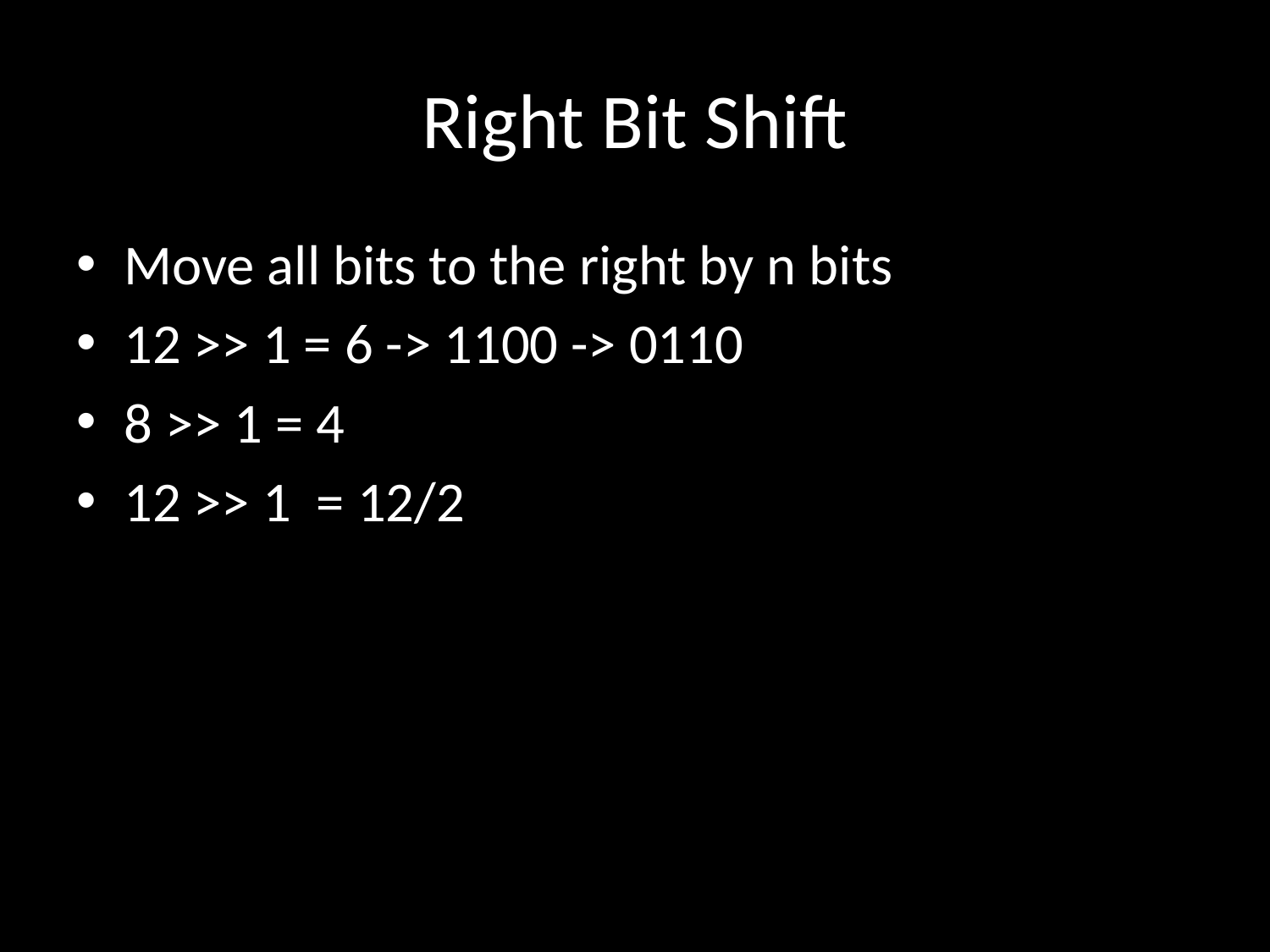

# Right Bit Shift
Move all bits to the right by n bits
12 >> 1 = 6 -> 1100 -> 0110
8 >> 1 = 4
12 >> 1  = 12/2